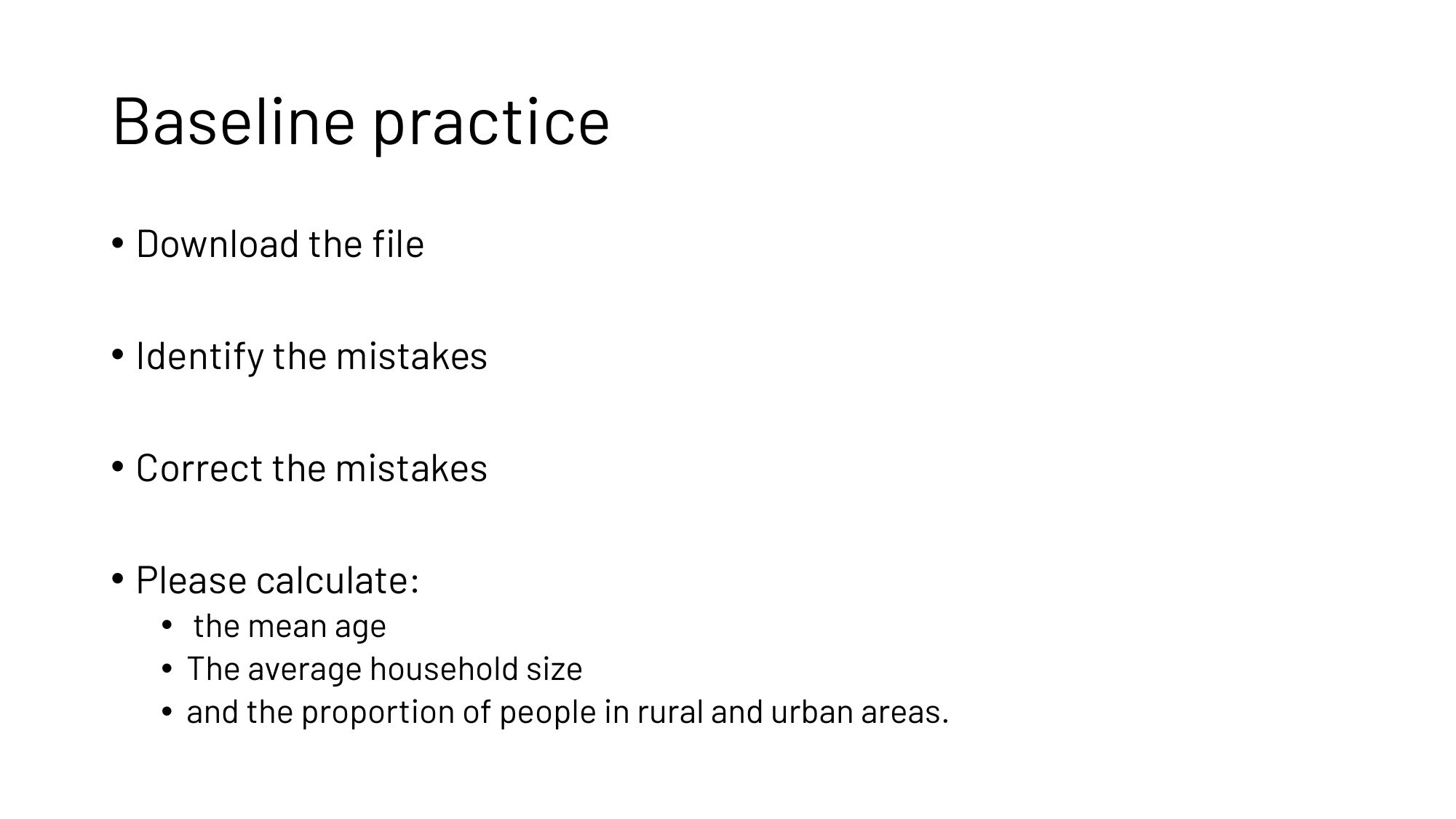

# Baseline practice
Download the file

Identify the mistakes

Correct the mistakes

Please calculate:
 the mean age
The average household size
and the proportion of people in rural and urban areas.